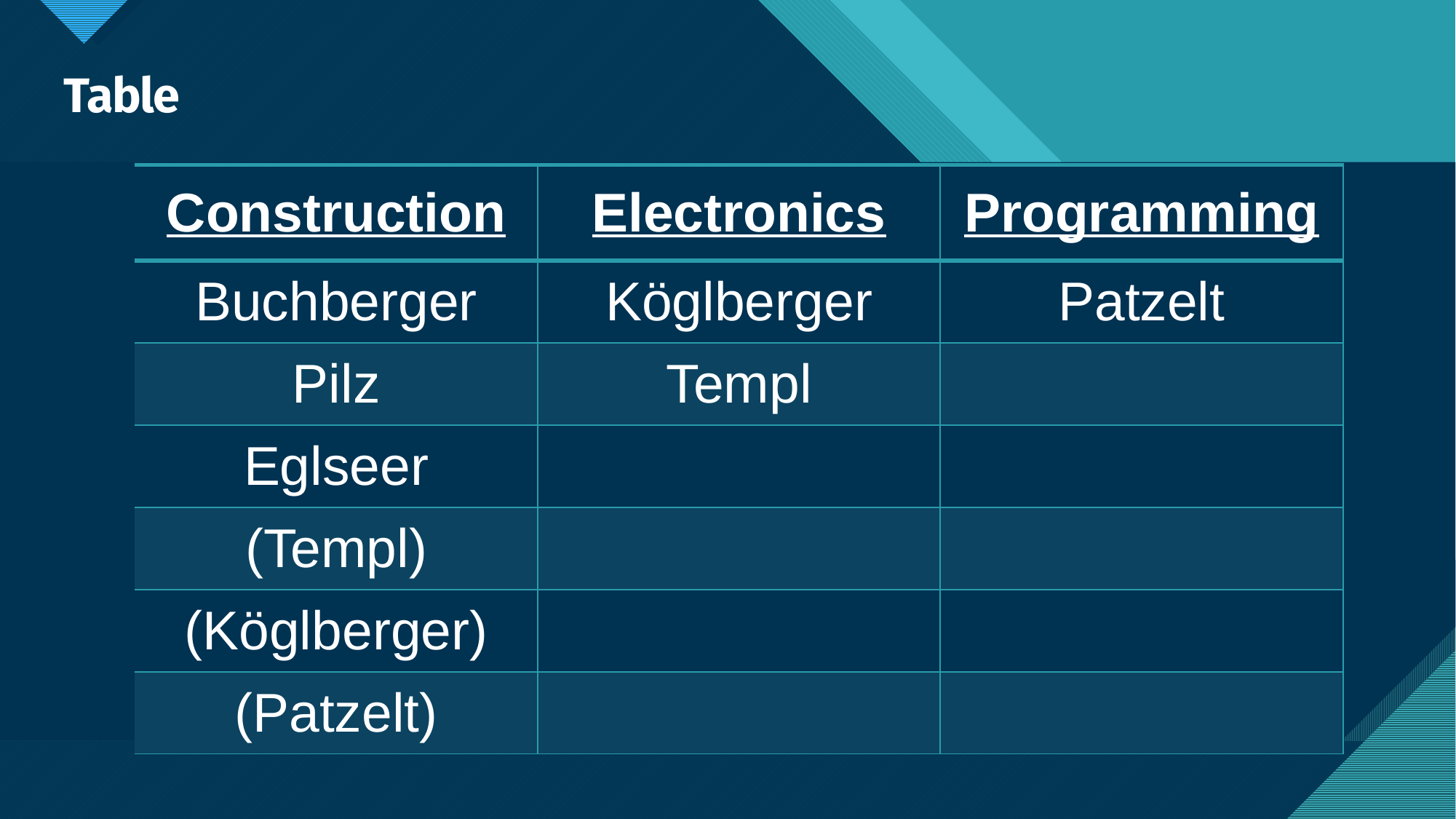

# Table
| Construction | Electronics | Programming |
| --- | --- | --- |
| Buchberger | Köglberger | Patzelt |
| Pilz | Templ |  |
| Eglseer |  |  |
| (Templ) |  |  |
| (Köglberger) |  |  |
| (Patzelt) |  |  |